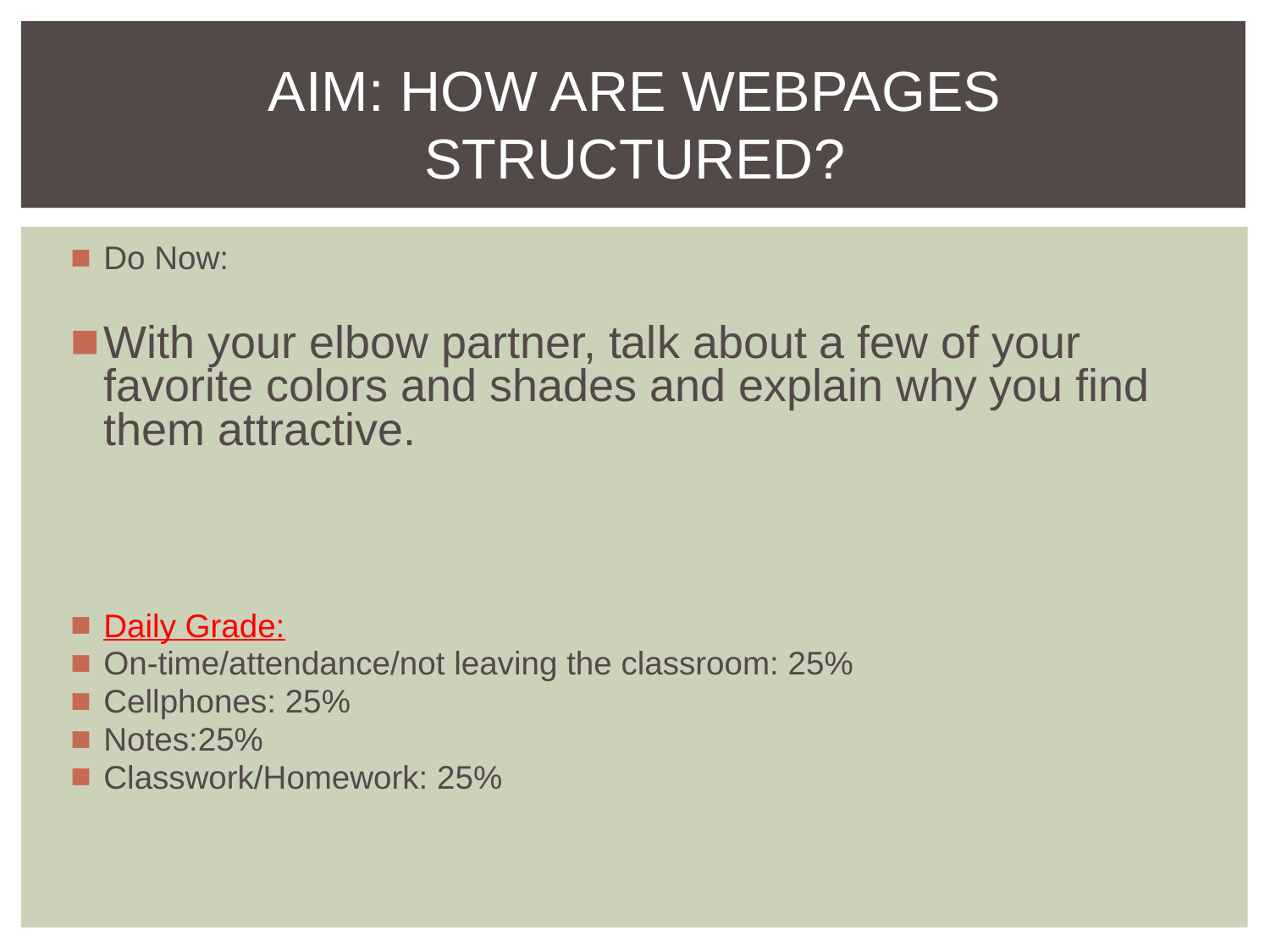

# AIM: HOW ARE WEBPAGES STRUCTURED?
Do Now:

With your elbow partner, talk about a few of your favorite colors and shades and explain why you find them attractive.

Daily Grade:
On-time/attendance/not leaving the classroom: 25%
Cellphones: 25%
Notes:25%
Classwork/Homework: 25%